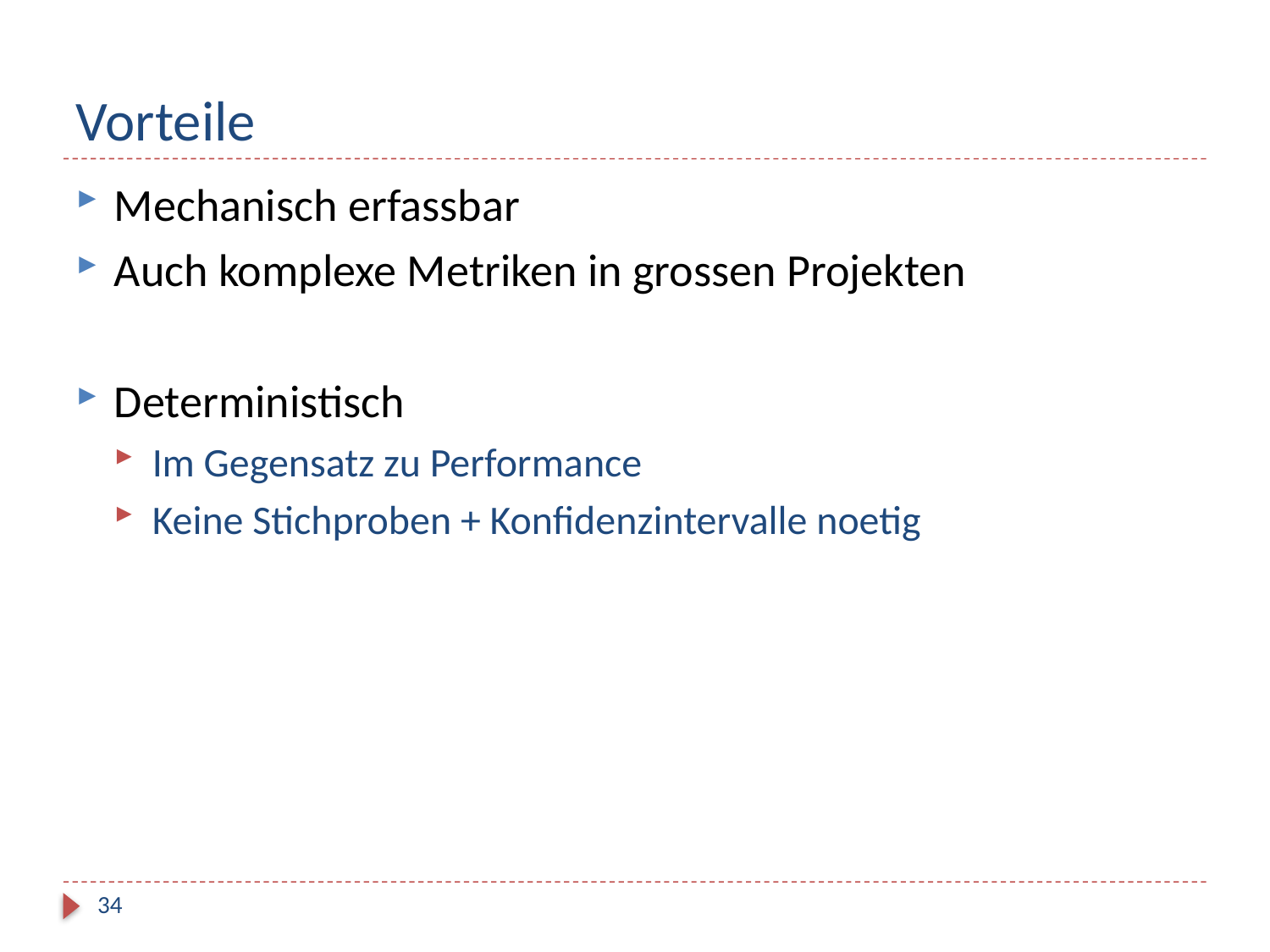

# Vorteile
Mechanisch erfassbar
Auch komplexe Metriken in grossen Projekten

Deterministisch
Im Gegensatz zu Performance
Keine Stichproben + Konfidenzintervalle noetig

34